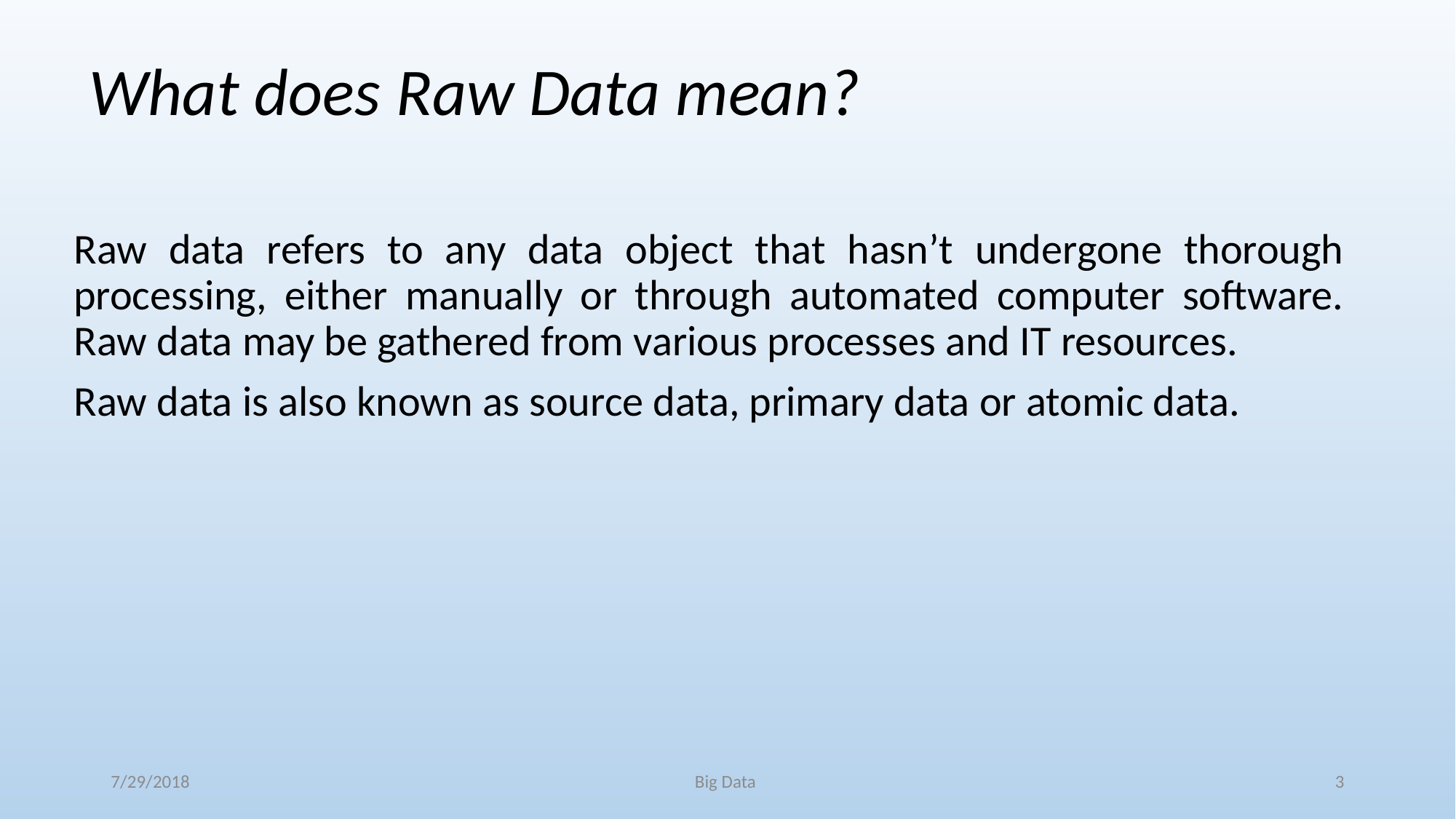

# What does Raw Data mean?

Raw data refers to any data object that hasn’t undergone thorough processing, either manually or through automated computer software. Raw data may be gathered from various processes and IT resources.
Raw data is also known as source data, primary data or atomic data.

7/29/2018
Big Data
3